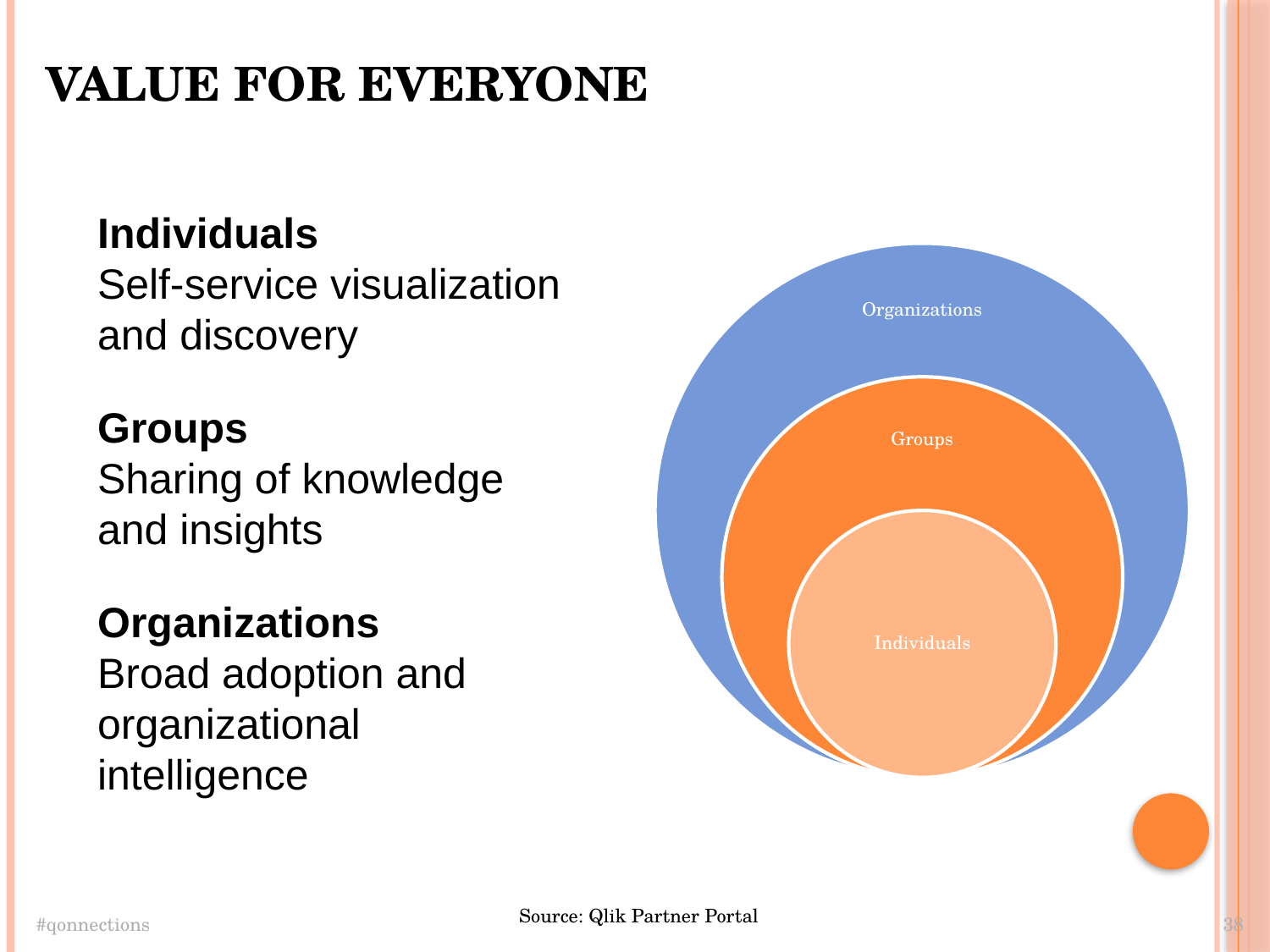

# Value for everyone
Individuals
Self-service visualization and discovery
Groups
Sharing of knowledge and insights
Organizations
Broad adoption and organizational intelligence
Organizations
Groups
Individuals
Source: Qlik Partner Portal